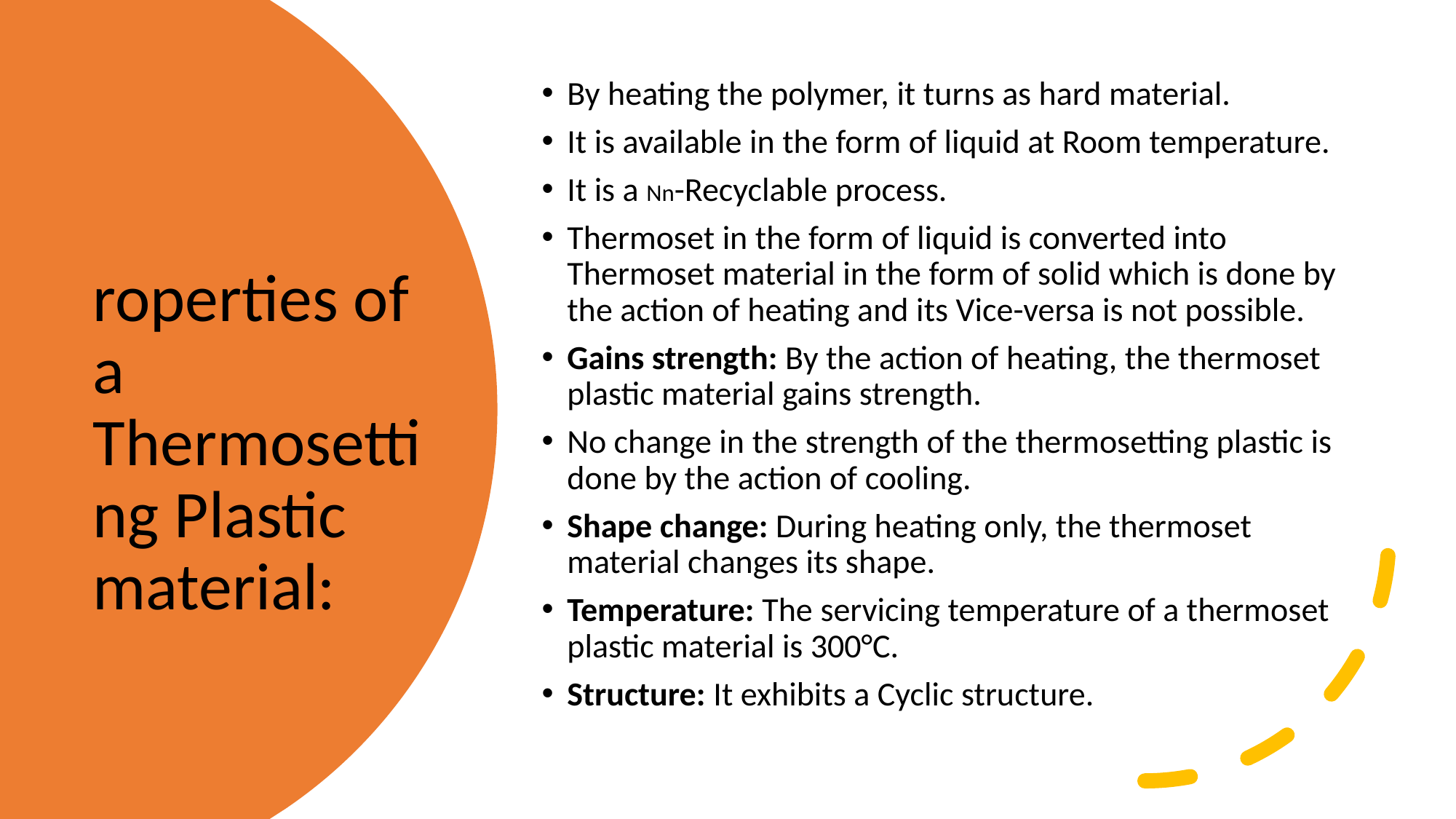

By heating the polymer, it turns as hard material.
It is available in the form of liquid at Room temperature.
It is a Nn-Recyclable process.
Thermoset in the form of liquid is converted into Thermoset material in the form of solid which is done by the action of heating and its Vice-versa is not possible.
Gains strength: By the action of heating, the thermoset plastic material gains strength.
No change in the strength of the thermosetting plastic is done by the action of cooling.
Shape change: During heating only, the thermoset material changes its shape.
Temperature: The servicing temperature of a thermoset plastic material is 300°C.
Structure: It exhibits a Cyclic structure.

# roperties of a Thermosetting Plastic material: